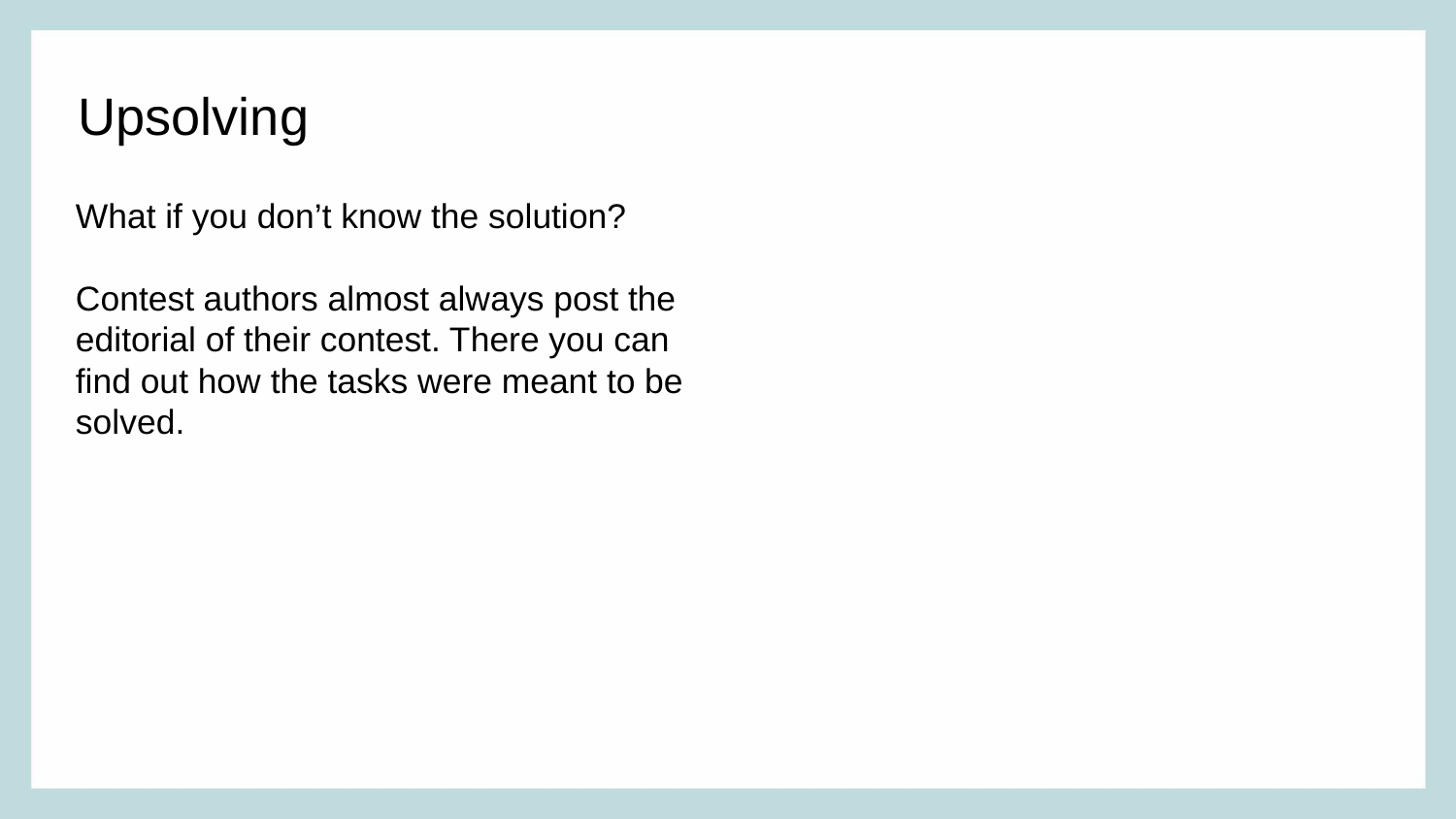

Upsolving
What if you don’t know the solution?

Contest authors almost always post the editorial of their contest. There you can find out how the tasks were meant to be solved.